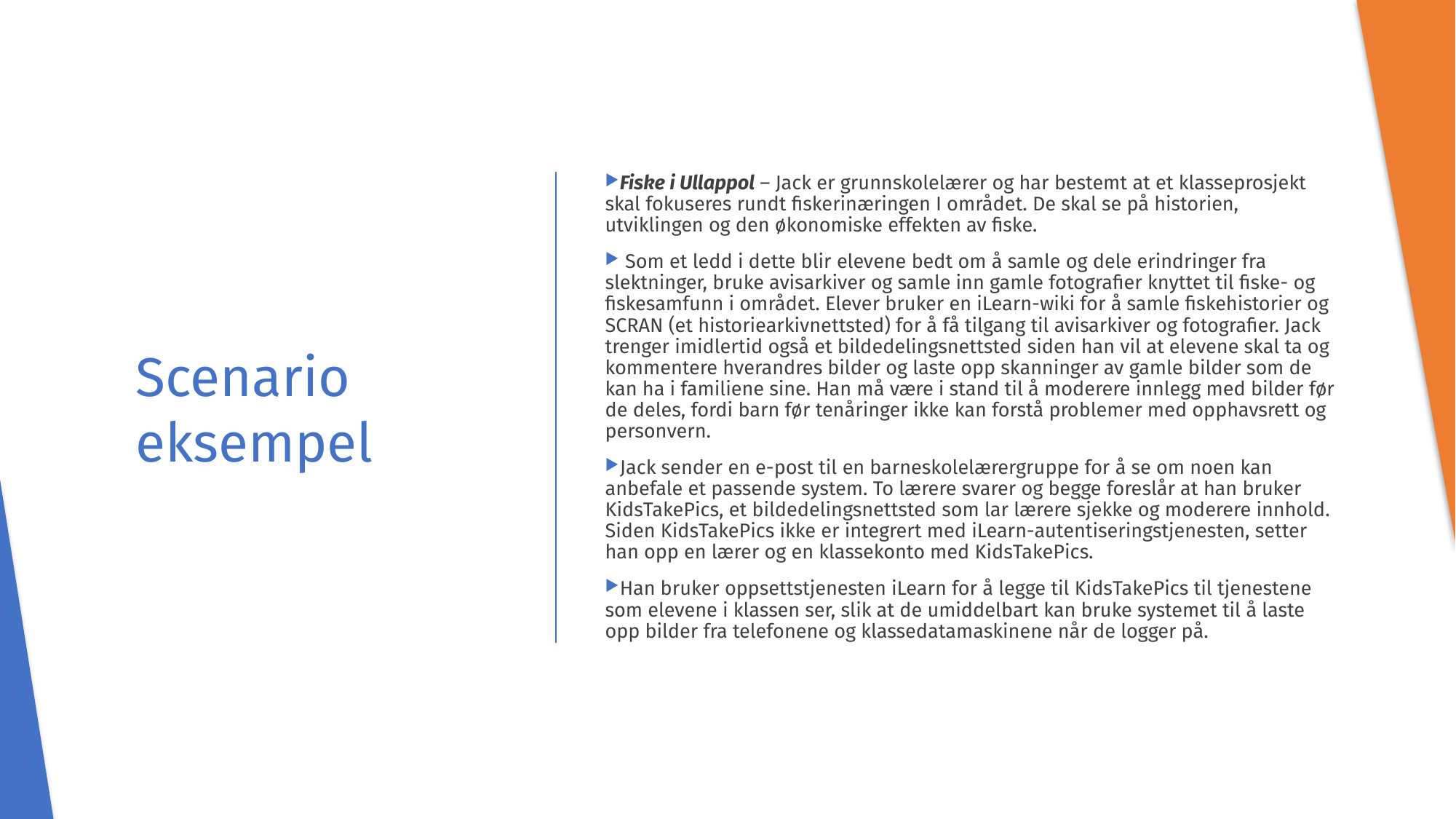

Fiske i Ullappol – Jack er grunnskolelærer og har bestemt at et klasseprosjekt skal fokuseres rundt fiskerinæringen I området. De skal se på historien, utviklingen og den økonomiske effekten av fiske.
 Som et ledd i dette blir elevene bedt om å samle og dele erindringer fra slektninger, bruke avisarkiver og samle inn gamle fotografier knyttet til fiske- og fiskesamfunn i området. Elever bruker en iLearn-wiki for å samle fiskehistorier og SCRAN (et historiearkivnettsted) for å få tilgang til avisarkiver og fotografier. Jack trenger imidlertid også et bildedelingsnettsted siden han vil at elevene skal ta og kommentere hverandres bilder og laste opp skanninger av gamle bilder som de kan ha i familiene sine. Han må være i stand til å moderere innlegg med bilder før de deles, fordi barn før tenåringer ikke kan forstå problemer med opphavsrett og personvern.
Jack sender en e-post til en barneskolelærergruppe for å se om noen kan anbefale et passende system. To lærere svarer og begge foreslår at han bruker KidsTakePics, et bildedelingsnettsted som lar lærere sjekke og moderere innhold. Siden KidsTakePics ikke er integrert med iLearn-autentiseringstjenesten, setter han opp en lærer og en klassekonto med KidsTakePics.
Han bruker oppsettstjenesten iLearn for å legge til KidsTakePics til tjenestene som elevene i klassen ser, slik at de umiddelbart kan bruke systemet til å laste opp bilder fra telefonene og klassedatamaskinene når de logger på.
# Scenario eksempel